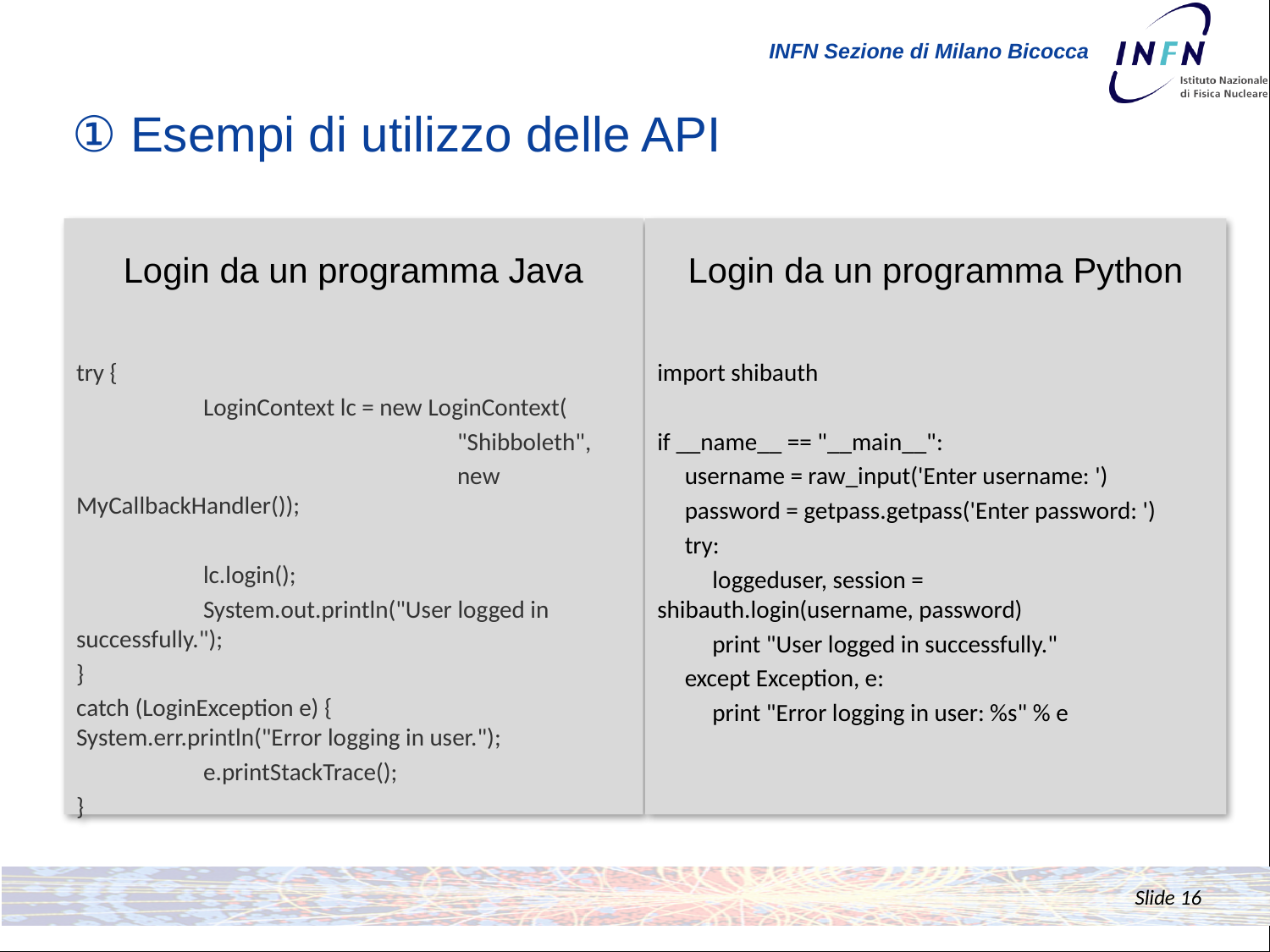

# ① Esempi di utilizzo delle API

Login da un programma Java

try {
	LoginContext lc = new LoginContext(
			"Shibboleth",
			new MyCallbackHandler());

	lc.login();
	System.out.println("User logged in successfully.");
}
catch (LoginException e) { 	System.err.println("Error logging in user.");
	e.printStackTrace();
}

Login da un programma Python

import shibauth

if __name__ == "__main__":
     username = raw_input('Enter username: ')
     password = getpass.getpass('Enter password: ')
     try:
          loggeduser, session = 	shibauth.login(username, password)
          print "User logged in successfully."
     except Exception, e:
          print "Error logging in user: %s" % e